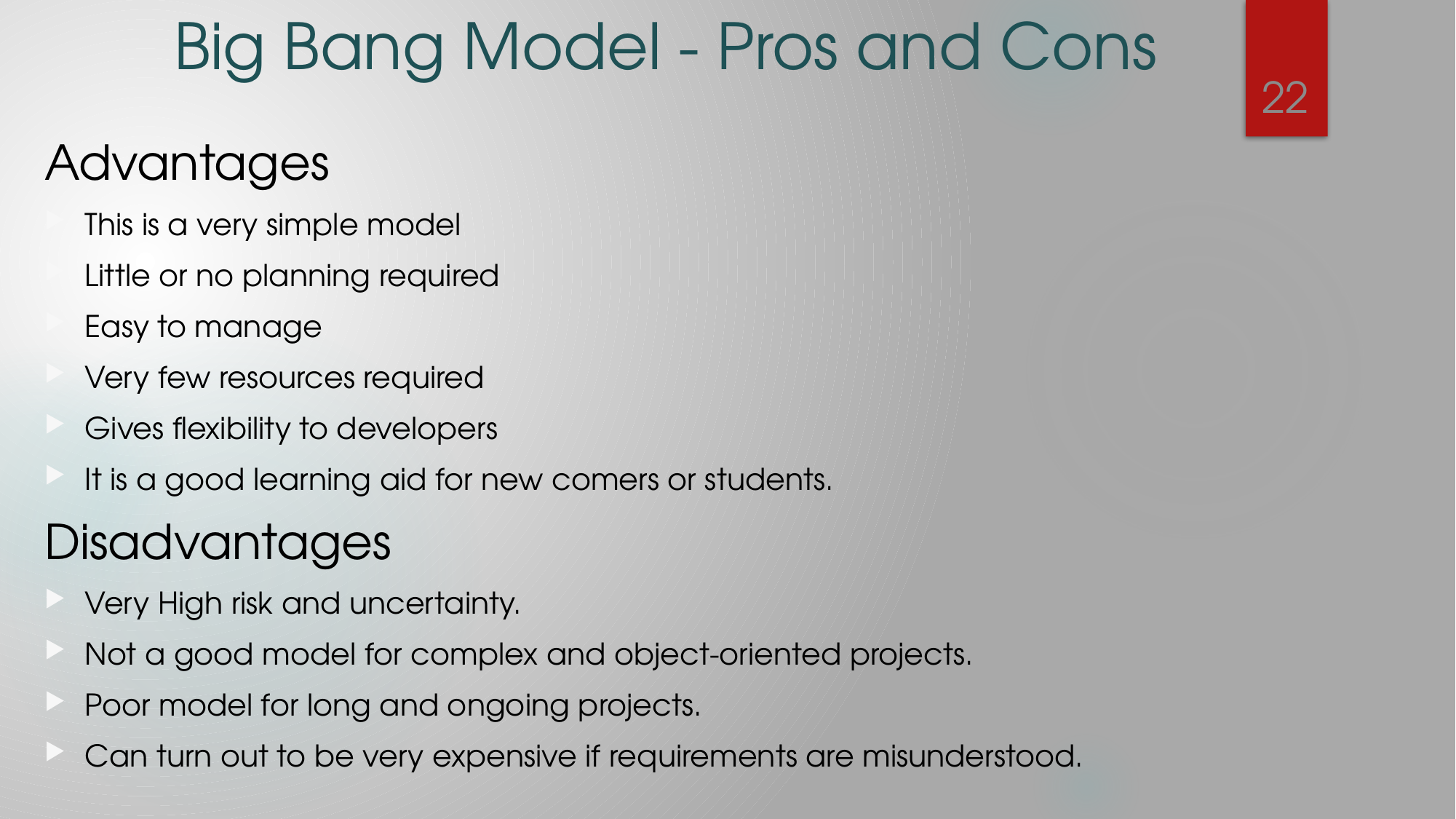

# Big Bang Model - Pros and Cons
22
Advantages
This is a very simple model
Little or no planning required
Easy to manage
Very few resources required
Gives flexibility to developers
It is a good learning aid for new comers or students.
Disadvantages
Very High risk and uncertainty.
Not a good model for complex and object-oriented projects.
Poor model for long and ongoing projects.
Can turn out to be very expensive if requirements are misunderstood.